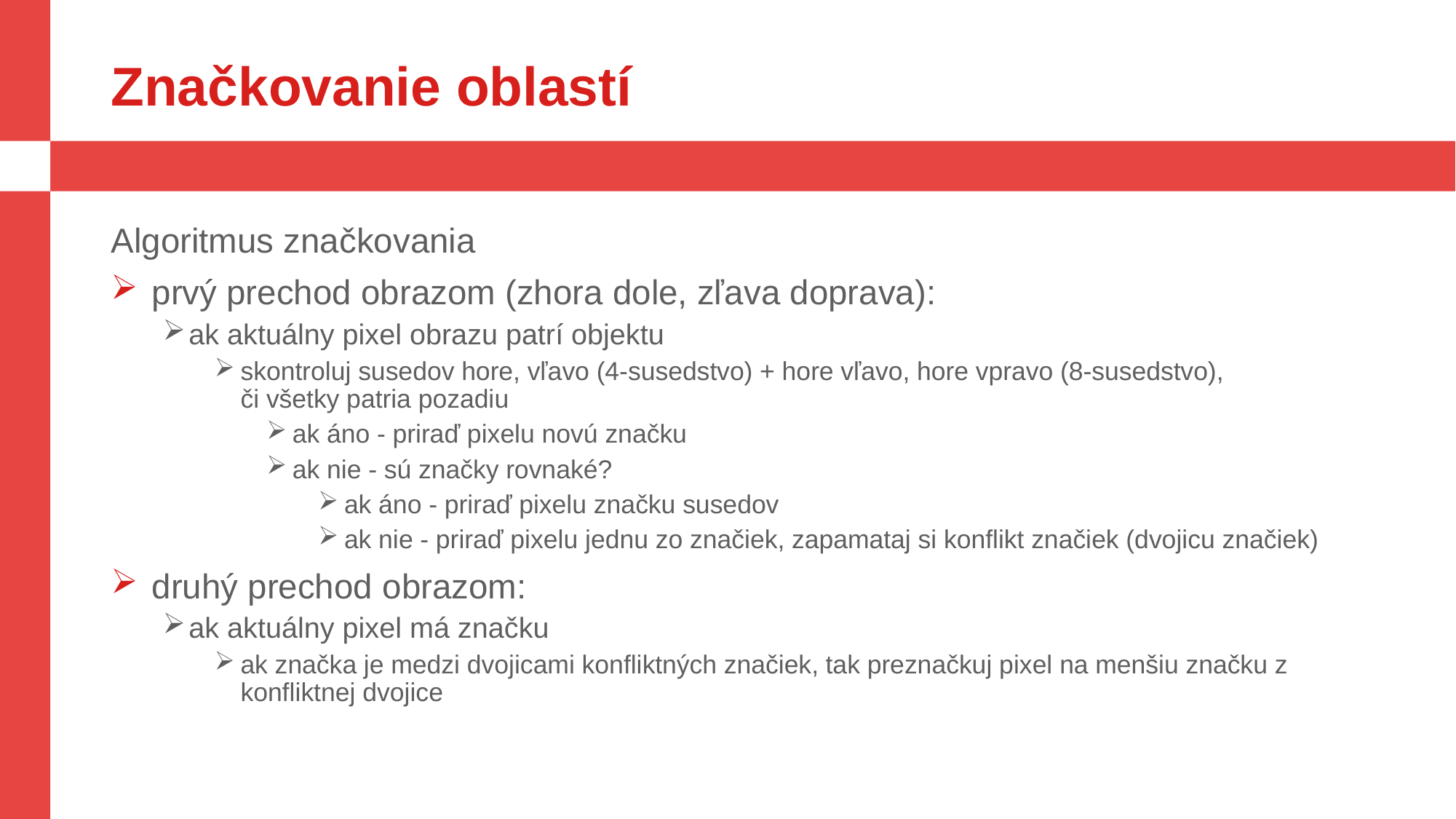

# Značkovanie oblastí
Algoritmus značkovania
prvý prechod obrazom (zhora dole, zľava doprava):
ak aktuálny pixel obrazu patrí objektu
skontroluj susedov hore, vľavo (4-susedstvo) + hore vľavo, hore vpravo (8-susedstvo),
či všetky patria pozadiu
ak áno - priraď pixelu novú značku
ak nie - sú značky rovnaké?
ak áno - priraď pixelu značku susedov
ak nie - priraď pixelu jednu zo značiek, zapamataj si konflikt značiek (dvojicu značiek)
druhý prechod obrazom:
ak aktuálny pixel má značku
ak značka je medzi dvojicami konfliktných značiek, tak preznačkuj pixel na menšiu značku z konfliktnej dvojice